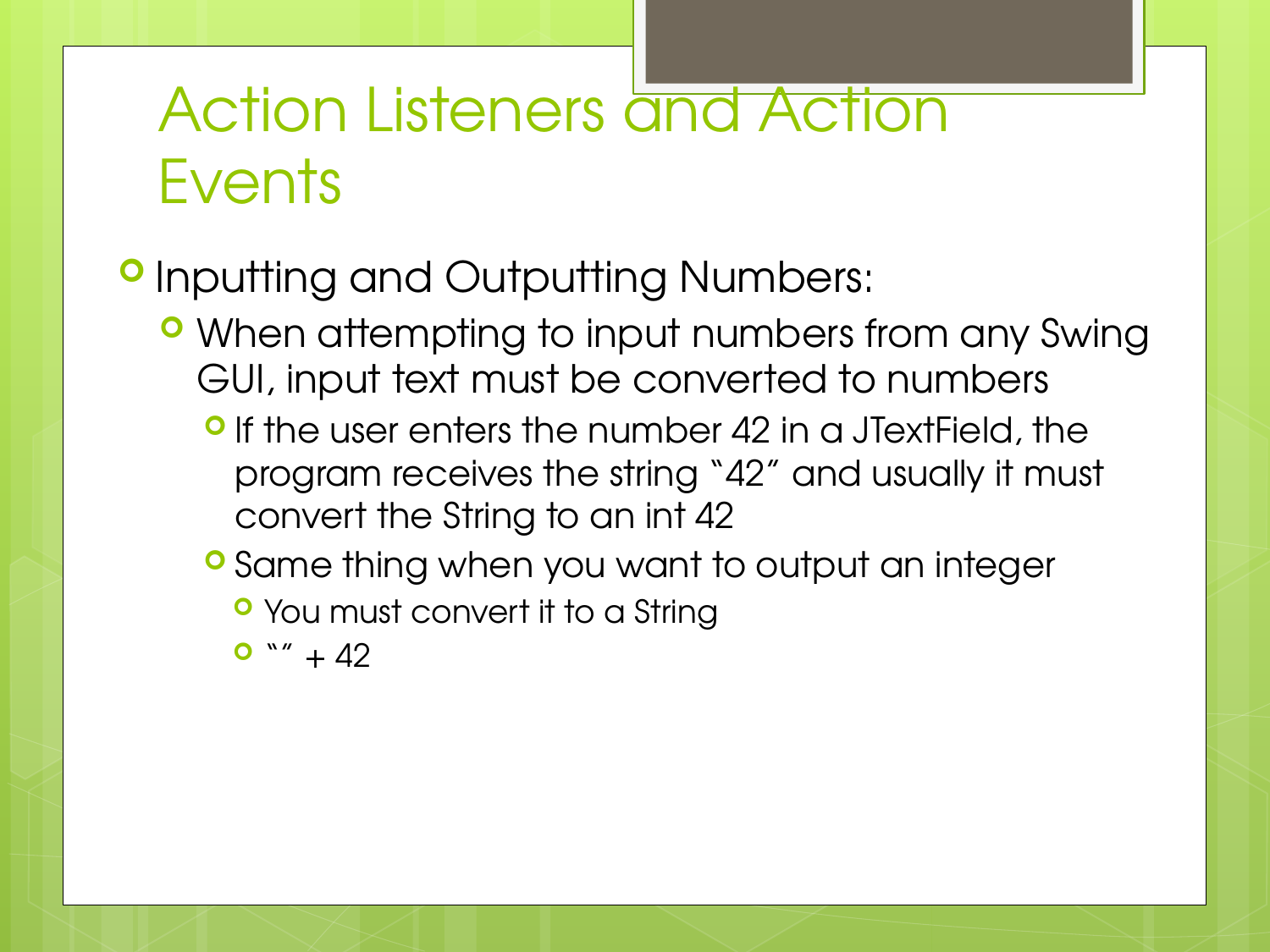

# Action Listeners and Action Events
Inputting and Outputting Numbers:
When attempting to input numbers from any Swing GUI, input text must be converted to numbers
If the user enters the number 42 in a JTextField, the program receives the string “42” and usually it must convert the String to an int 42
Same thing when you want to output an integer
You must convert it to a String
“” + 42